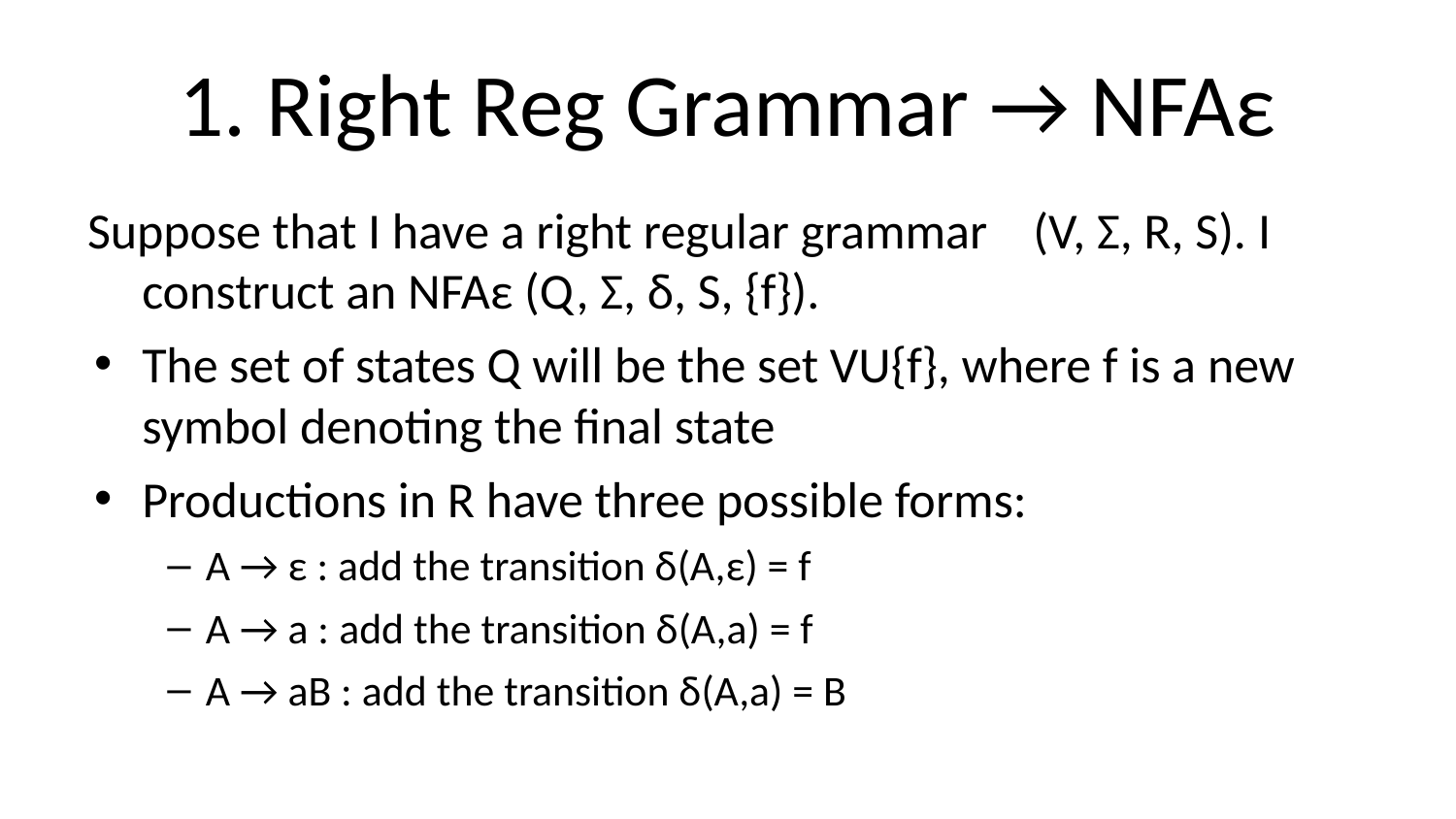

# 1. Right Reg Grammar → NFAε
Suppose that I have a right regular grammar    (V, Σ, R, S). I construct an NFAε (Q, Σ, δ, S, {f}).
The set of states Q will be the set VU{f}, where f is a new symbol denoting the final state
Productions in R have three possible forms:
A → ε : add the transition δ(Α,ε) = f
A → a : add the transition δ(A,a) = f
A → aB : add the transition δ(Α,a) = B